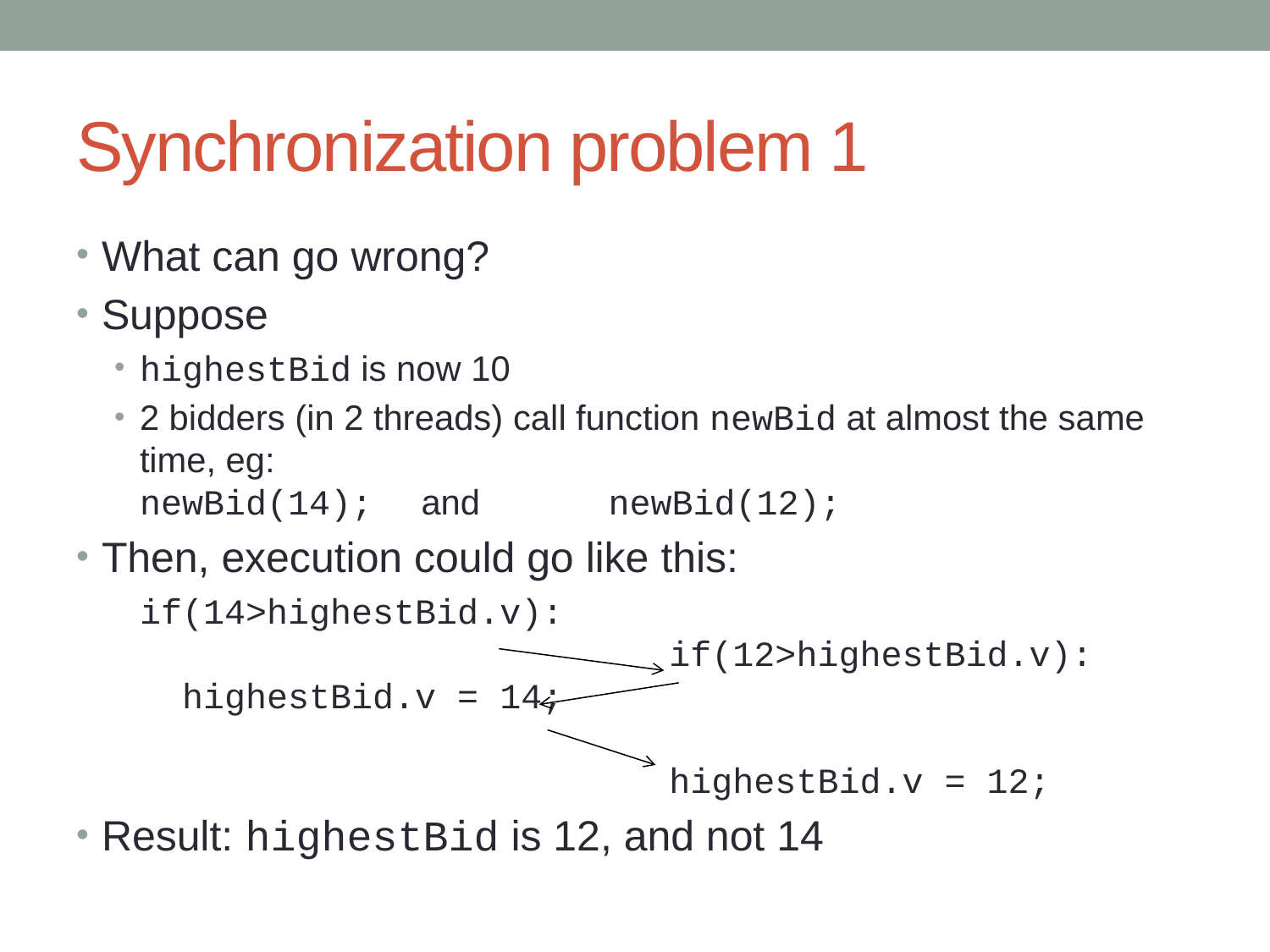

# Synchronization problem 1
What can go wrong?
Suppose
highestBid is now 10
2 bidders (in 2 threads) call function newBid at almost the same time, eg:
newBid(14);     and 	         newBid(12);
Then, execution could go like this:
if(14>highestBid.v):
                         if(12>highestBid.v):       highestBid.v = 14;
                         highestBid.v = 12;
Result: highestBid is 12, and not 14